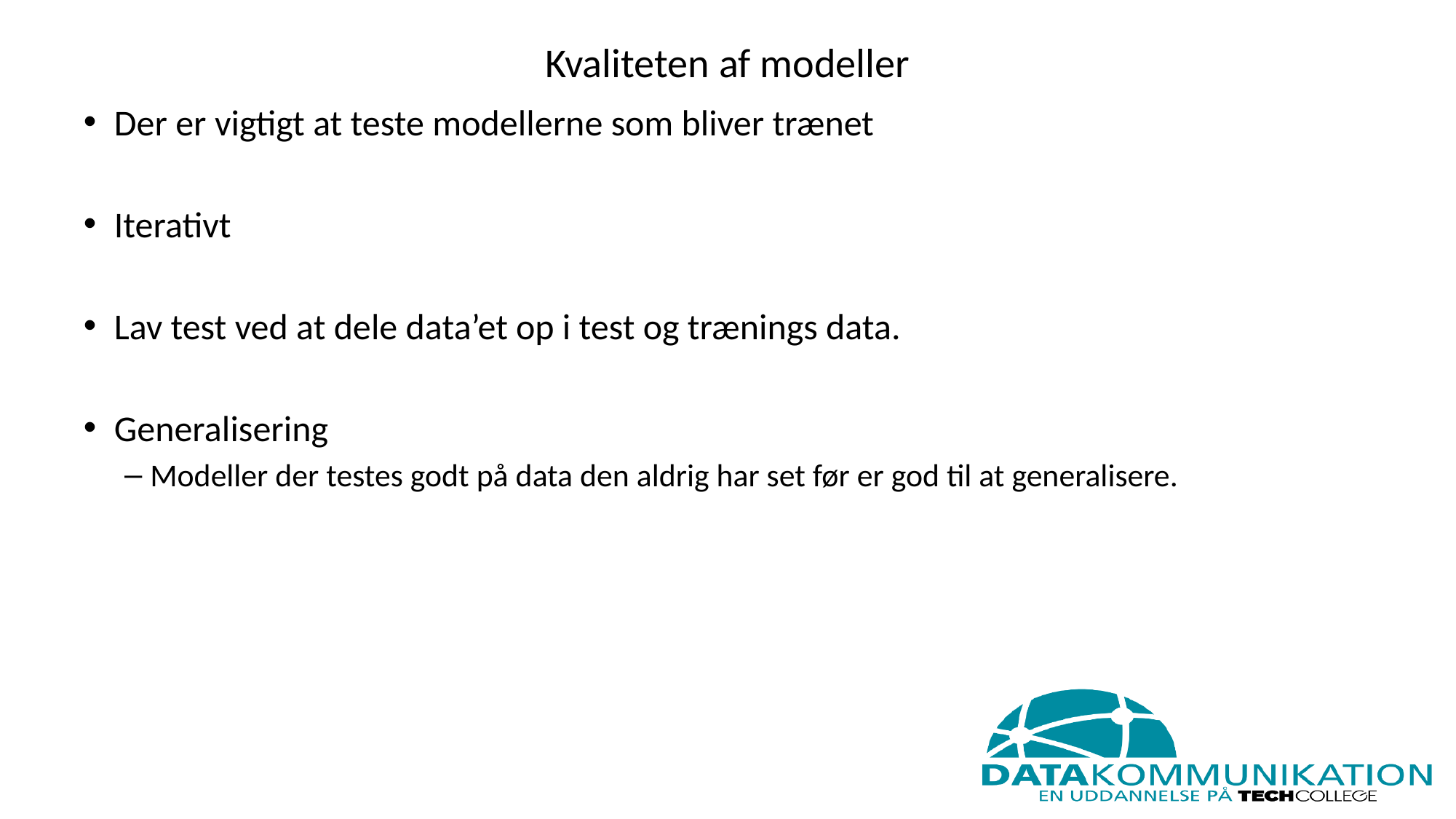

# Kvaliteten af modeller
Der er vigtigt at teste modellerne som bliver trænet

Iterativt

Lav test ved at dele data’et op i test og trænings data.

Generalisering
Modeller der testes godt på data den aldrig har set før er god til at generalisere.